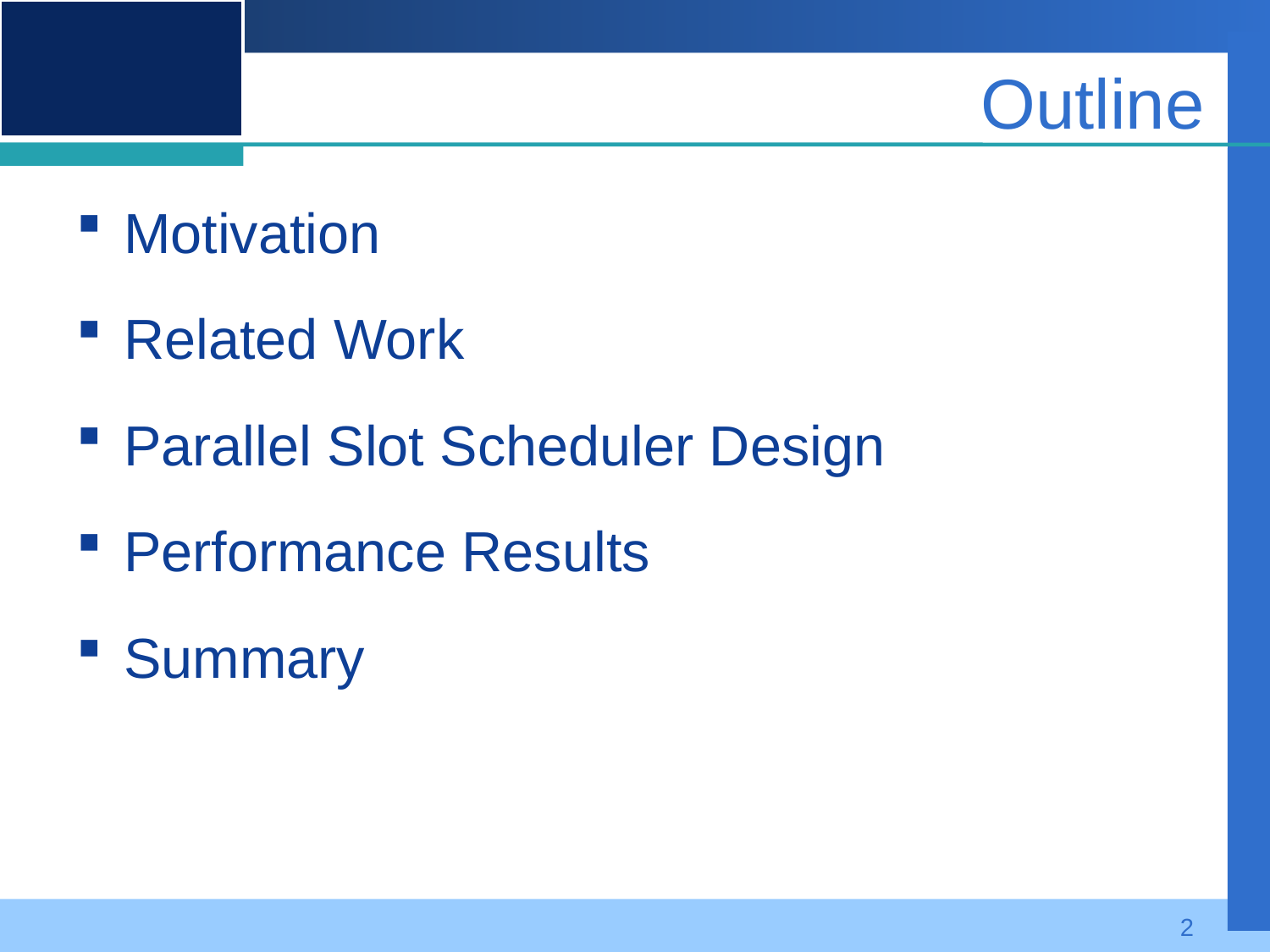

# Outline
Motivation

Related Work

Parallel Slot Scheduler Design

Performance Results

Summary
2